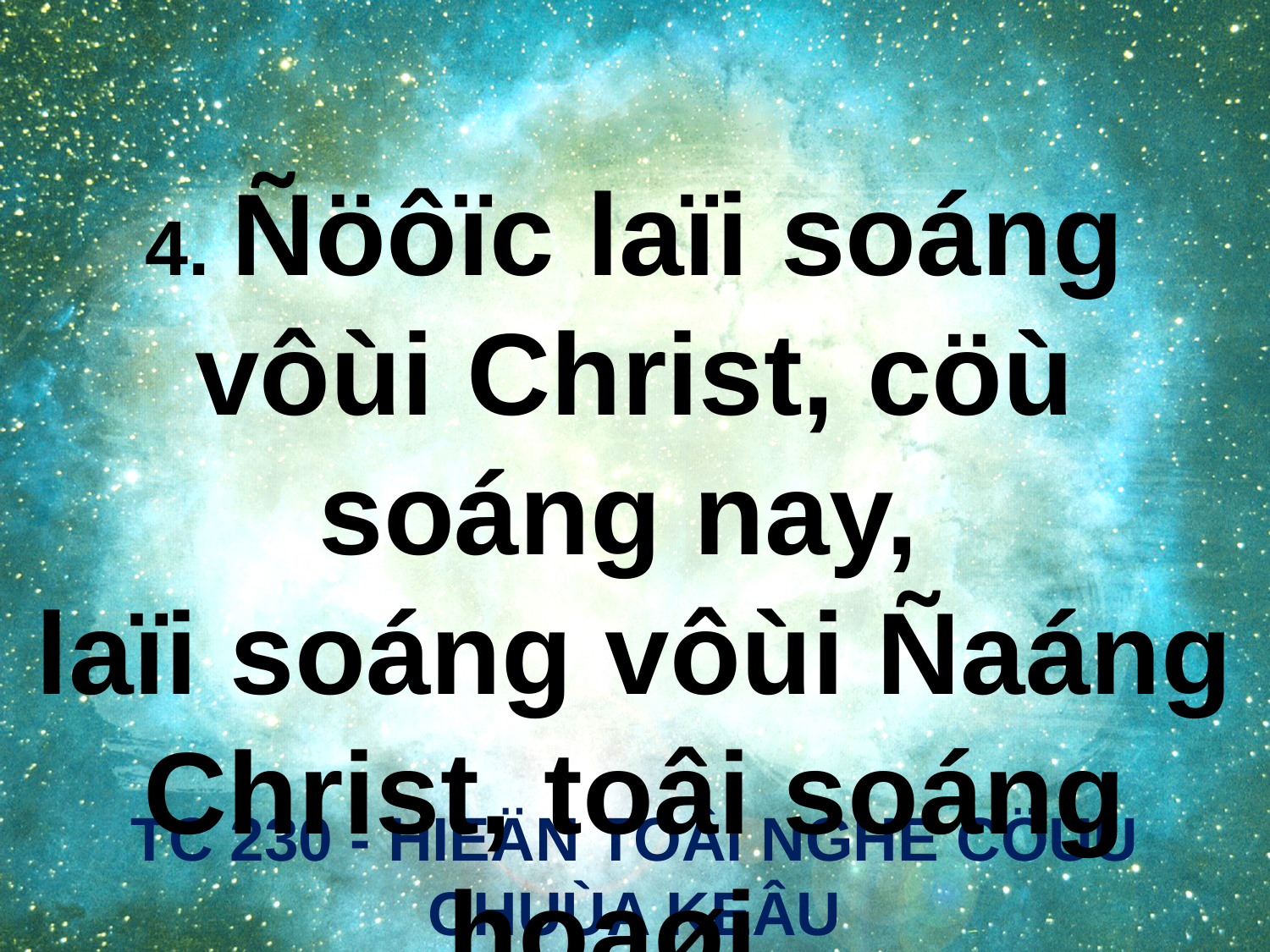

4. Ñöôïc laïi soáng vôùi Christ, cöù soáng nay,
laïi soáng vôùi Ñaáng Christ, toâi soáng hoaøi.
TC 230 - HIEÄN TOÂI NGHE CÖÙU CHUÙA KEÂU